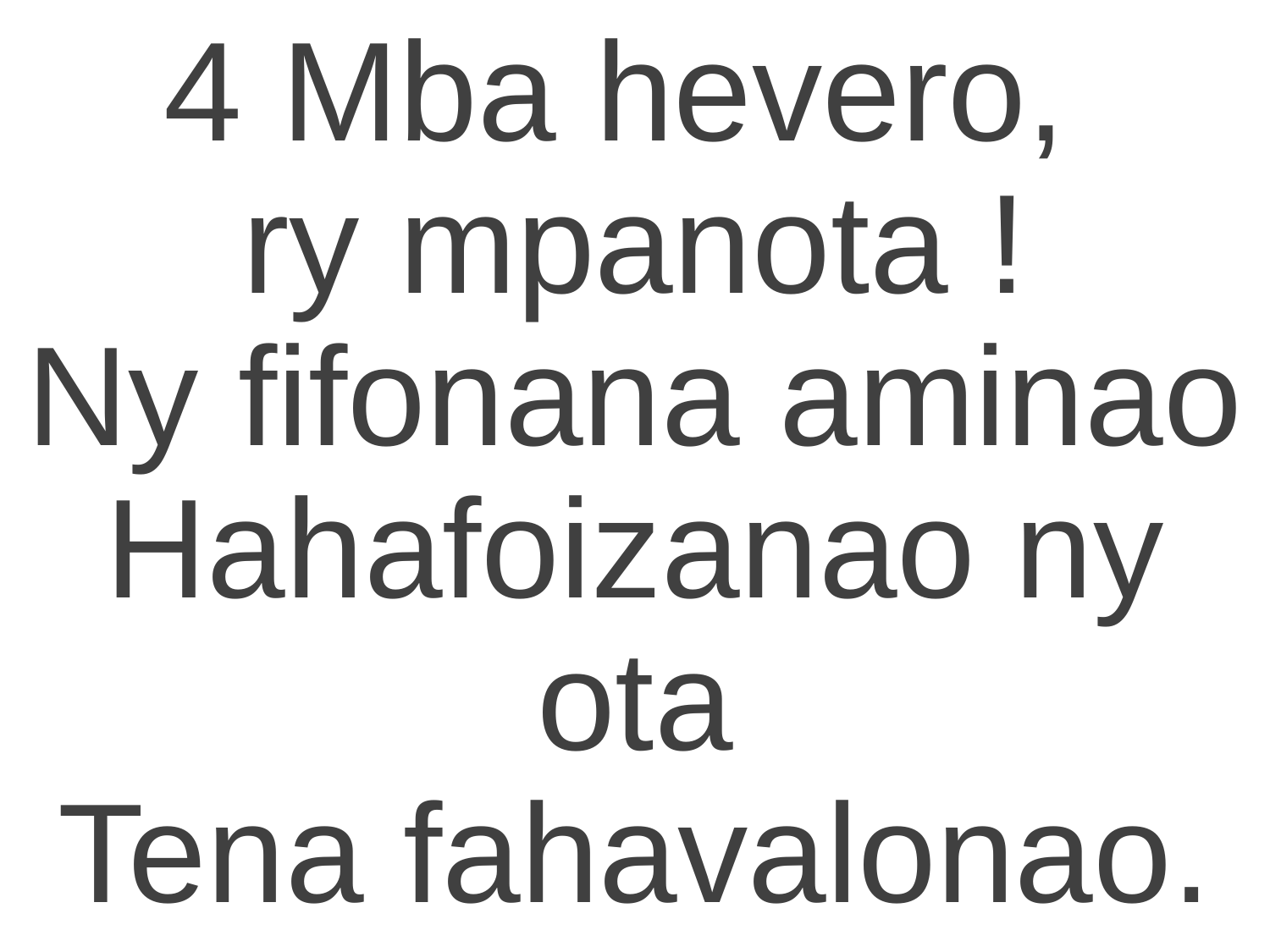

4 Mba hevero,
ry mpanota !
Ny fifonana aminao
Hahafoizanao ny ota
Tena fahavalonao.